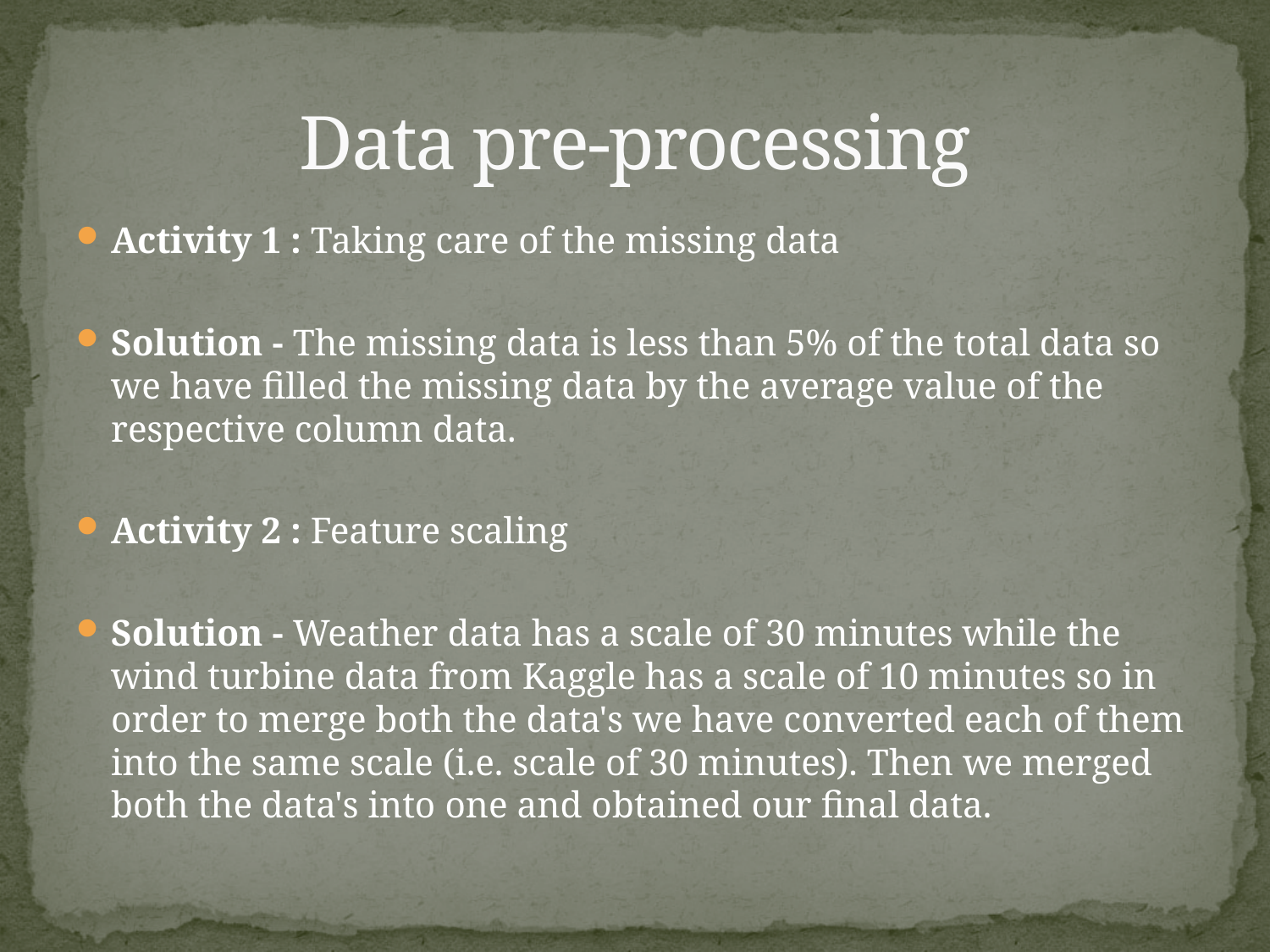

# Data pre-processing
Activity 1 : Taking care of the missing data

Solution - The missing data is less than 5% of the total data so we have filled the missing data by the average value of the respective column data.

Activity 2 : Feature scaling

Solution - Weather data has a scale of 30 minutes while the wind turbine data from Kaggle has a scale of 10 minutes so in order to merge both the data's we have converted each of them into the same scale (i.e. scale of 30 minutes). Then we merged both the data's into one and obtained our final data.